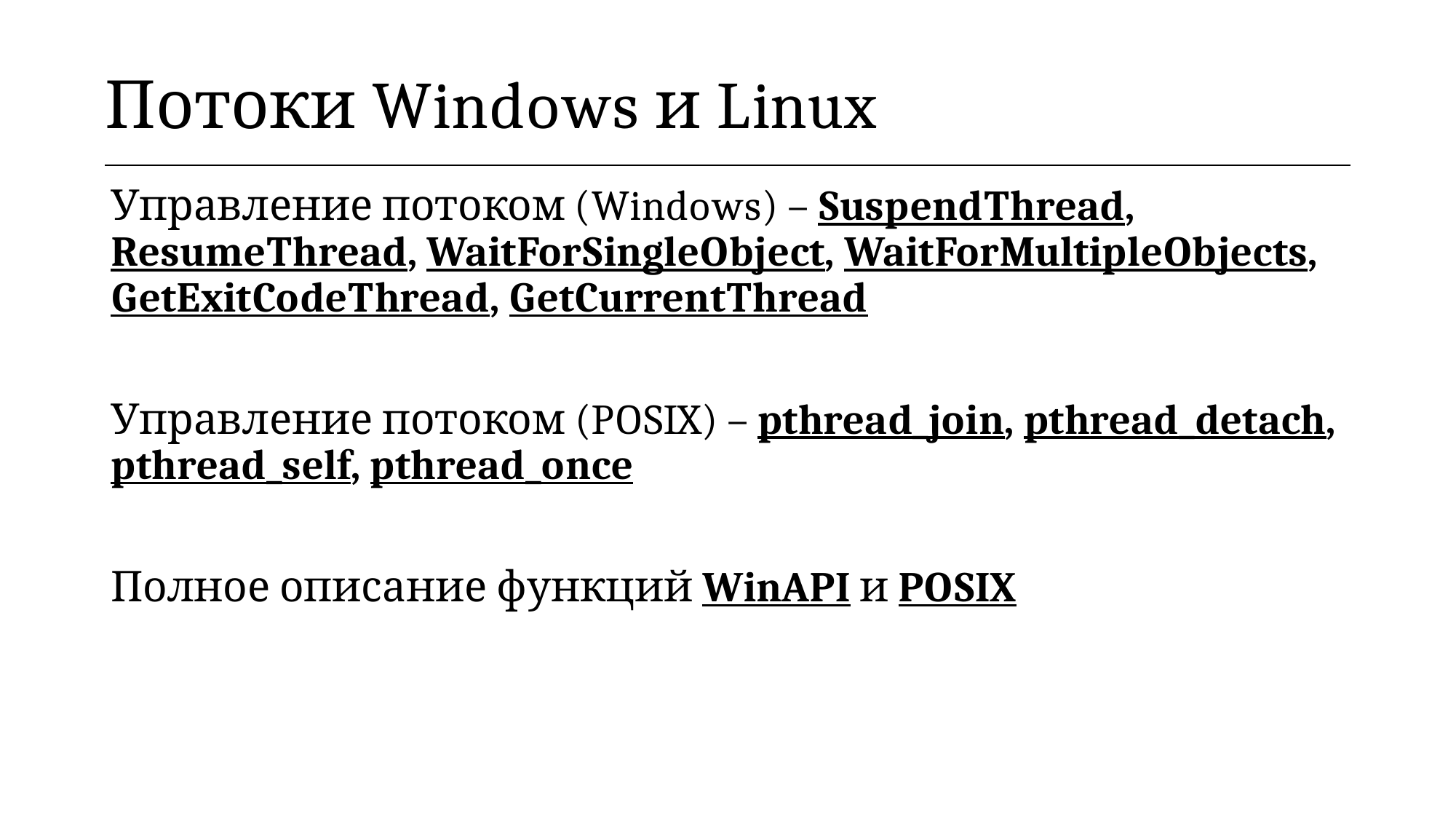

| Потоки Windows и Linux |
| --- |
Управление потоком (Windows) – SuspendThread, ResumeThread, WaitForSingleObject, WaitForMultipleObjects, GetExitCodeThread, GetCurrentThread

Управление потоком (POSIX) – pthread_join, pthread_detach, pthread_self, pthread_once

Полное описание функций WinAPI и POSIX